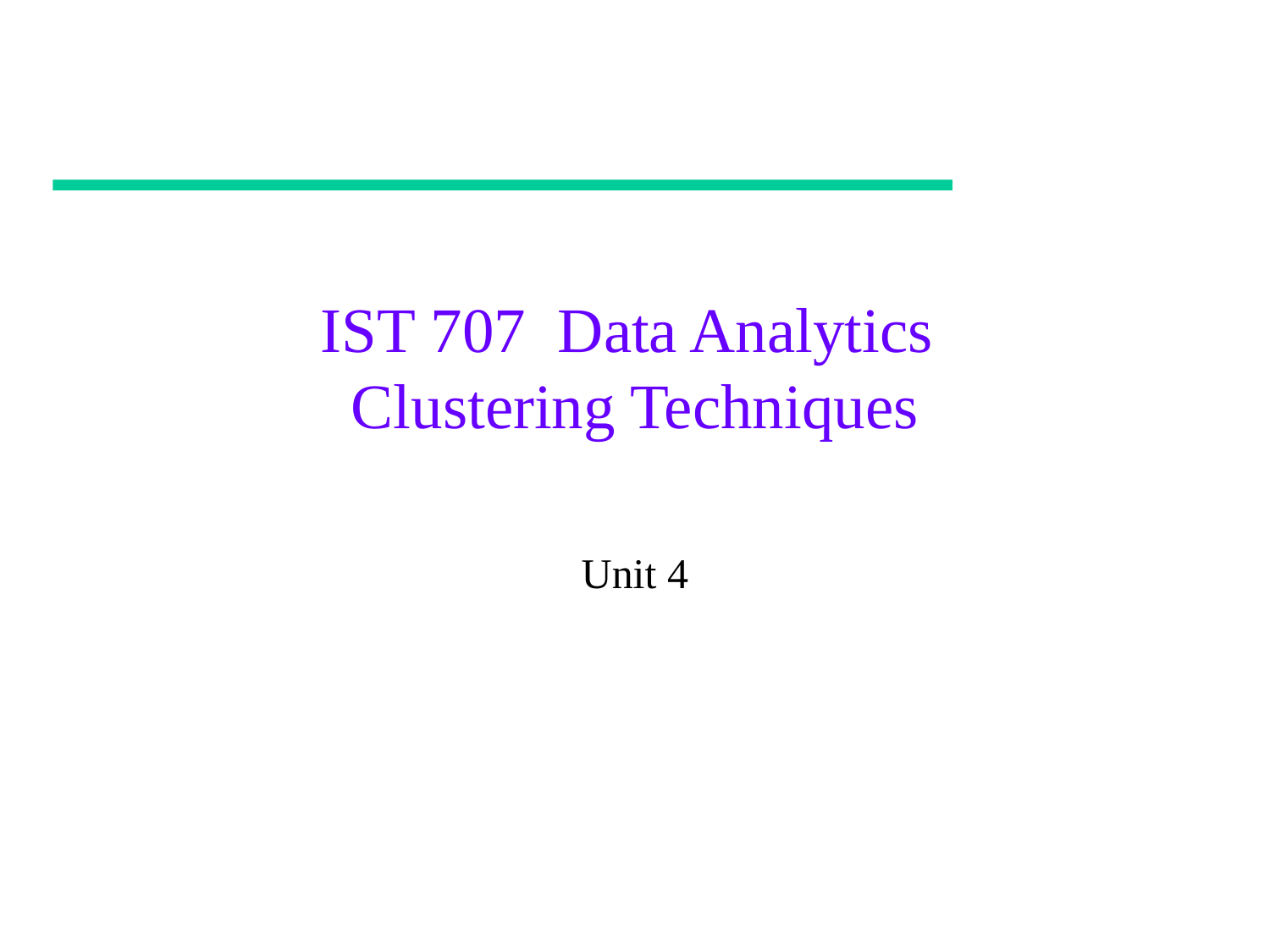

# IST 707  Data Analytics Clustering Techniques
Unit 4